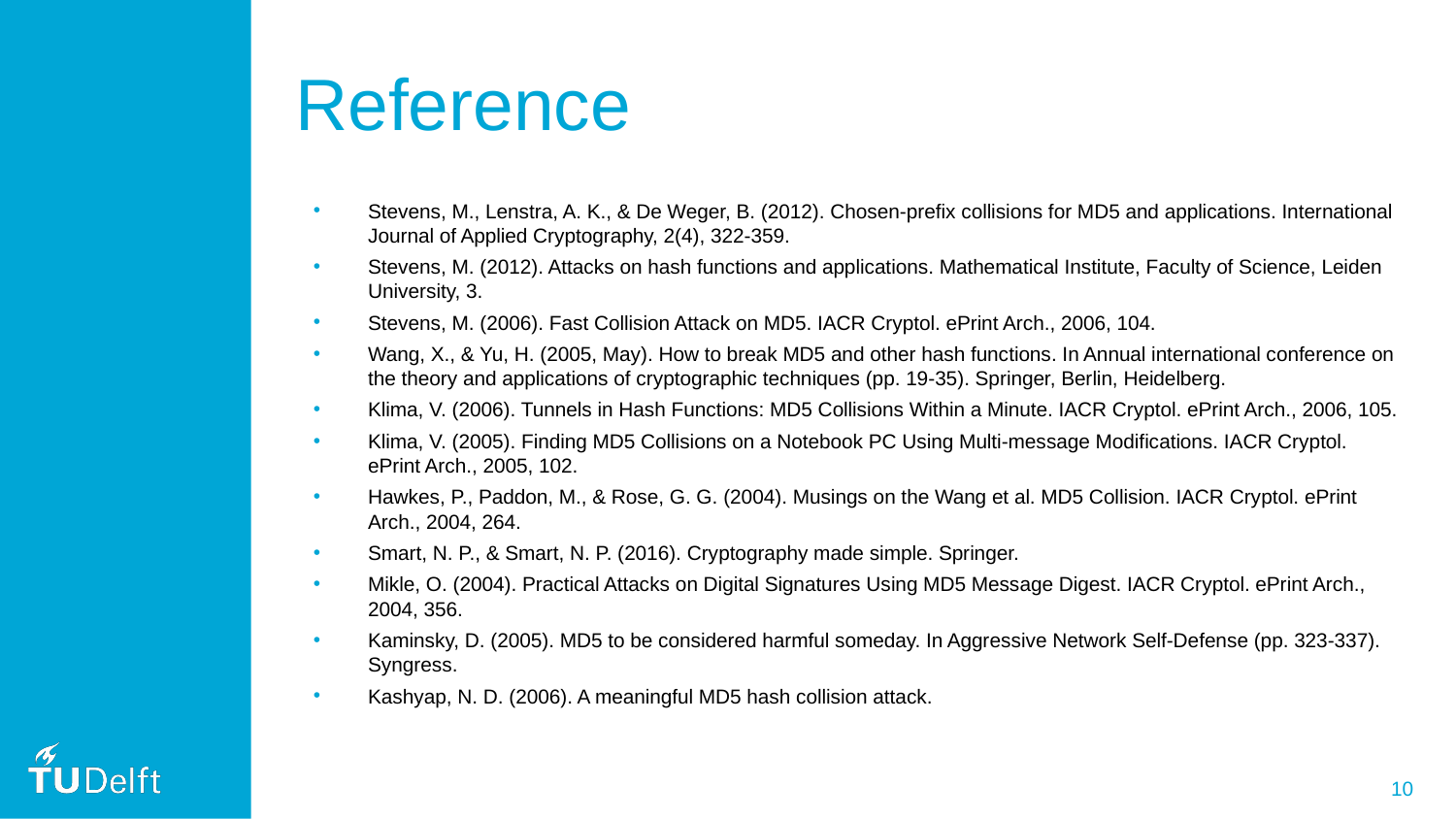

# Reference
Stevens, M., Lenstra, A. K., & De Weger, B. (2012). Chosen-prefix collisions for MD5 and applications. International Journal of Applied Cryptography, 2(4), 322-359.
Stevens, M. (2012). Attacks on hash functions and applications. Mathematical Institute, Faculty of Science, Leiden University, 3.
Stevens, M. (2006). Fast Collision Attack on MD5. IACR Cryptol. ePrint Arch., 2006, 104.
Wang, X., & Yu, H. (2005, May). How to break MD5 and other hash functions. In Annual international conference on the theory and applications of cryptographic techniques (pp. 19-35). Springer, Berlin, Heidelberg.
Klima, V. (2006). Tunnels in Hash Functions: MD5 Collisions Within a Minute. IACR Cryptol. ePrint Arch., 2006, 105.
Klima, V. (2005). Finding MD5 Collisions on a Notebook PC Using Multi-message Modifications. IACR Cryptol. ePrint Arch., 2005, 102.
Hawkes, P., Paddon, M., & Rose, G. G. (2004). Musings on the Wang et al. MD5 Collision. IACR Cryptol. ePrint Arch., 2004, 264.
Smart, N. P., & Smart, N. P. (2016). Cryptography made simple. Springer.
Mikle, O. (2004). Practical Attacks on Digital Signatures Using MD5 Message Digest. IACR Cryptol. ePrint Arch., 2004, 356.
Kaminsky, D. (2005). MD5 to be considered harmful someday. In Aggressive Network Self-Defense (pp. 323-337). Syngress.
Kashyap, N. D. (2006). A meaningful MD5 hash collision attack.